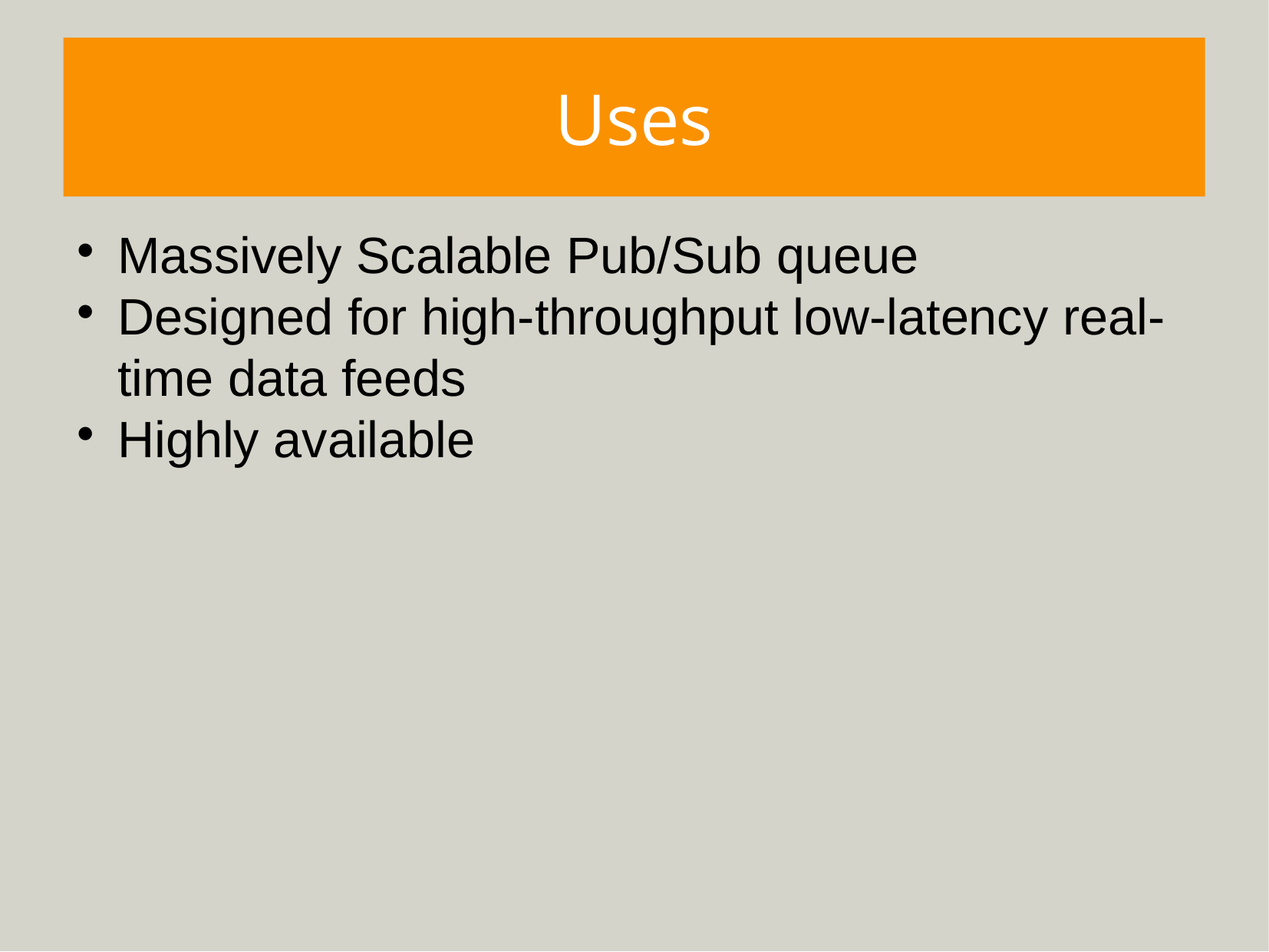

Uses
Massively Scalable Pub/Sub queue
Designed for high-throughput low-latency real-time data feeds
Highly available